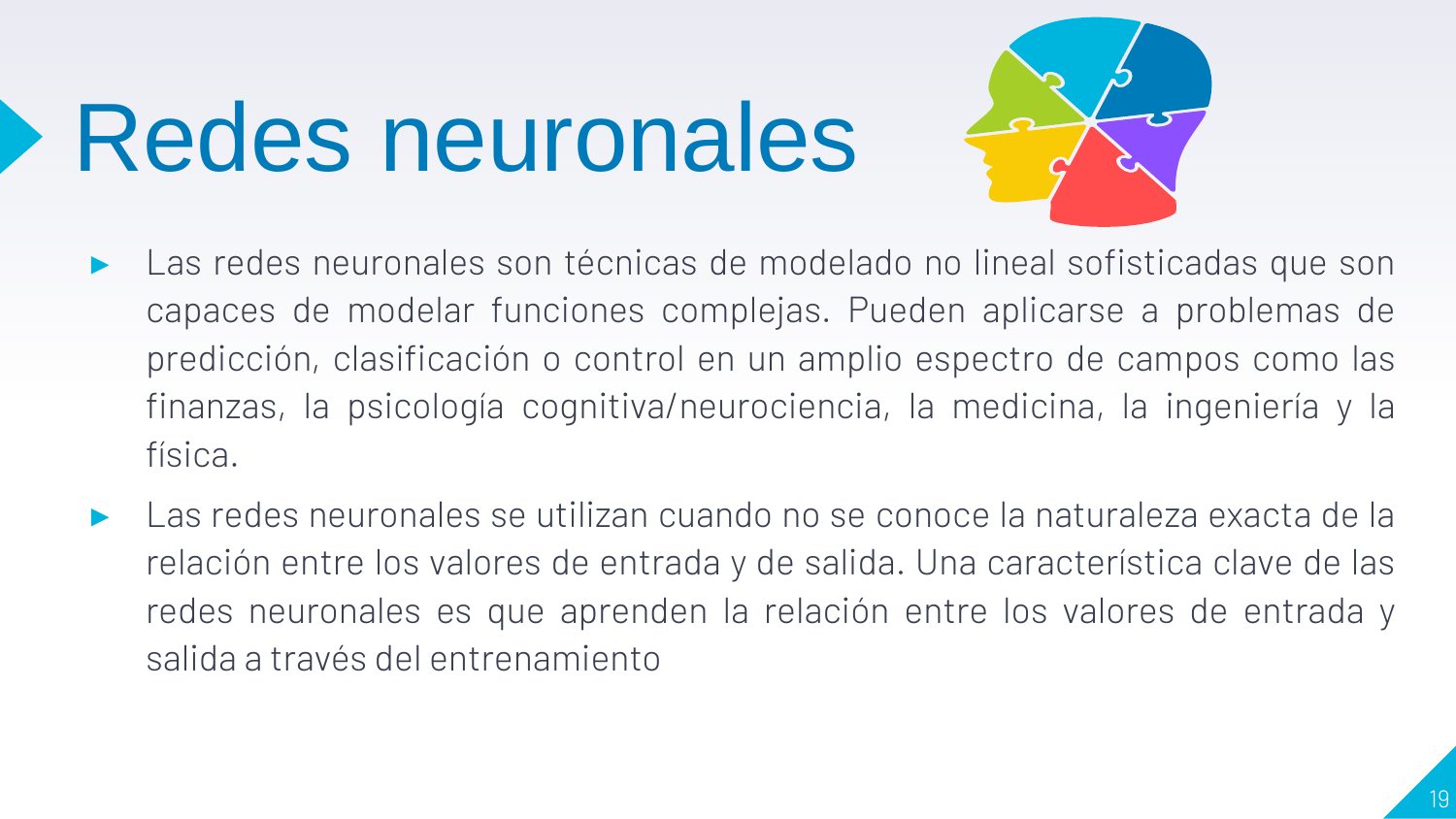

# Redes neuronales
Las redes neuronales son técnicas de modelado no lineal sofisticadas que son capaces de modelar funciones complejas. Pueden aplicarse a problemas de predicción, clasificación o control en un amplio espectro de campos como las finanzas, la psicología cognitiva/neurociencia, la medicina, la ingeniería y la física.
Las redes neuronales se utilizan cuando no se conoce la naturaleza exacta de la relación entre los valores de entrada y de salida. Una característica clave de las redes neuronales es que aprenden la relación entre los valores de entrada y salida a través del entrenamiento
19